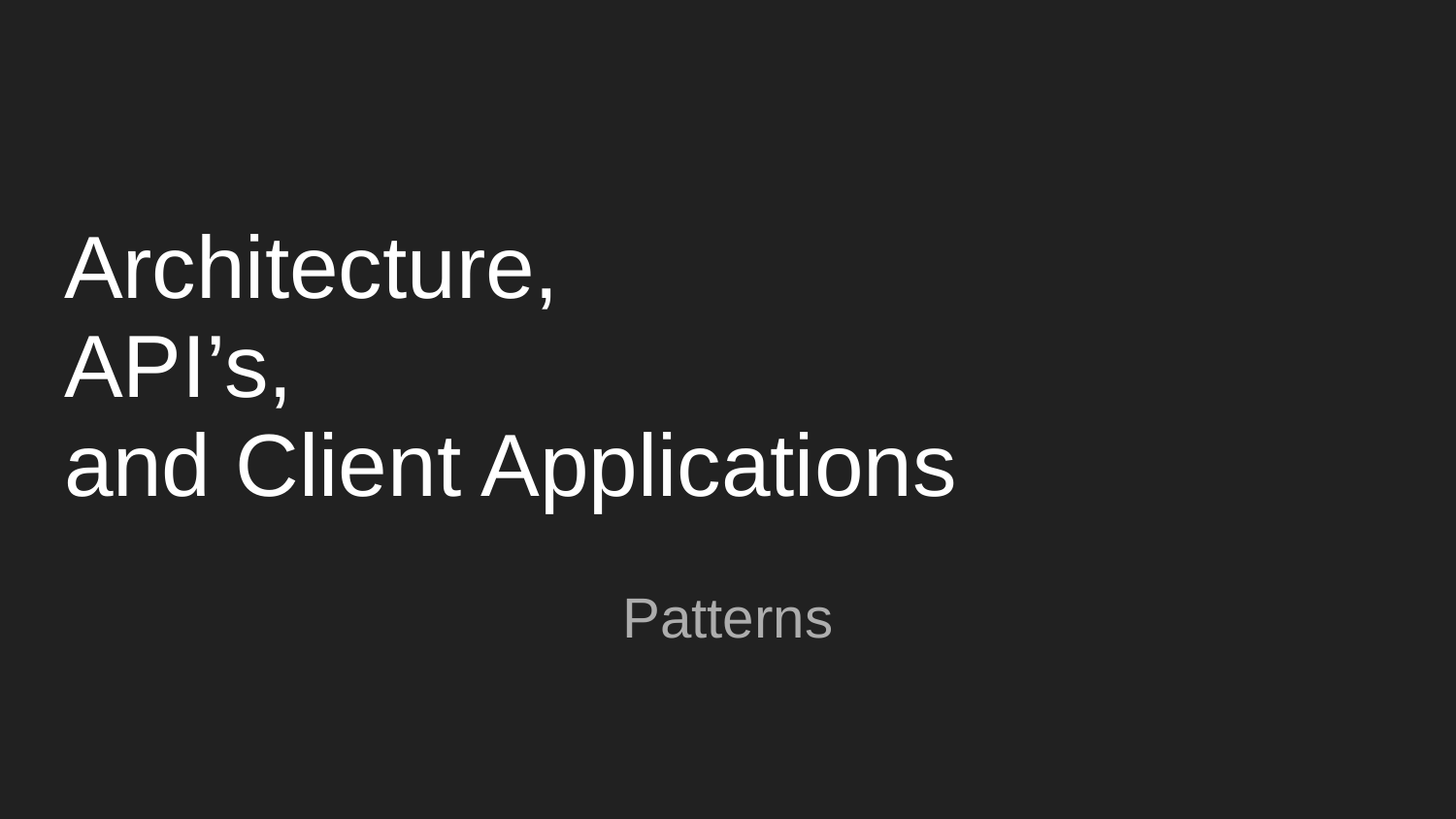

# Architecture,
API’s,
and Client Applications
Patterns